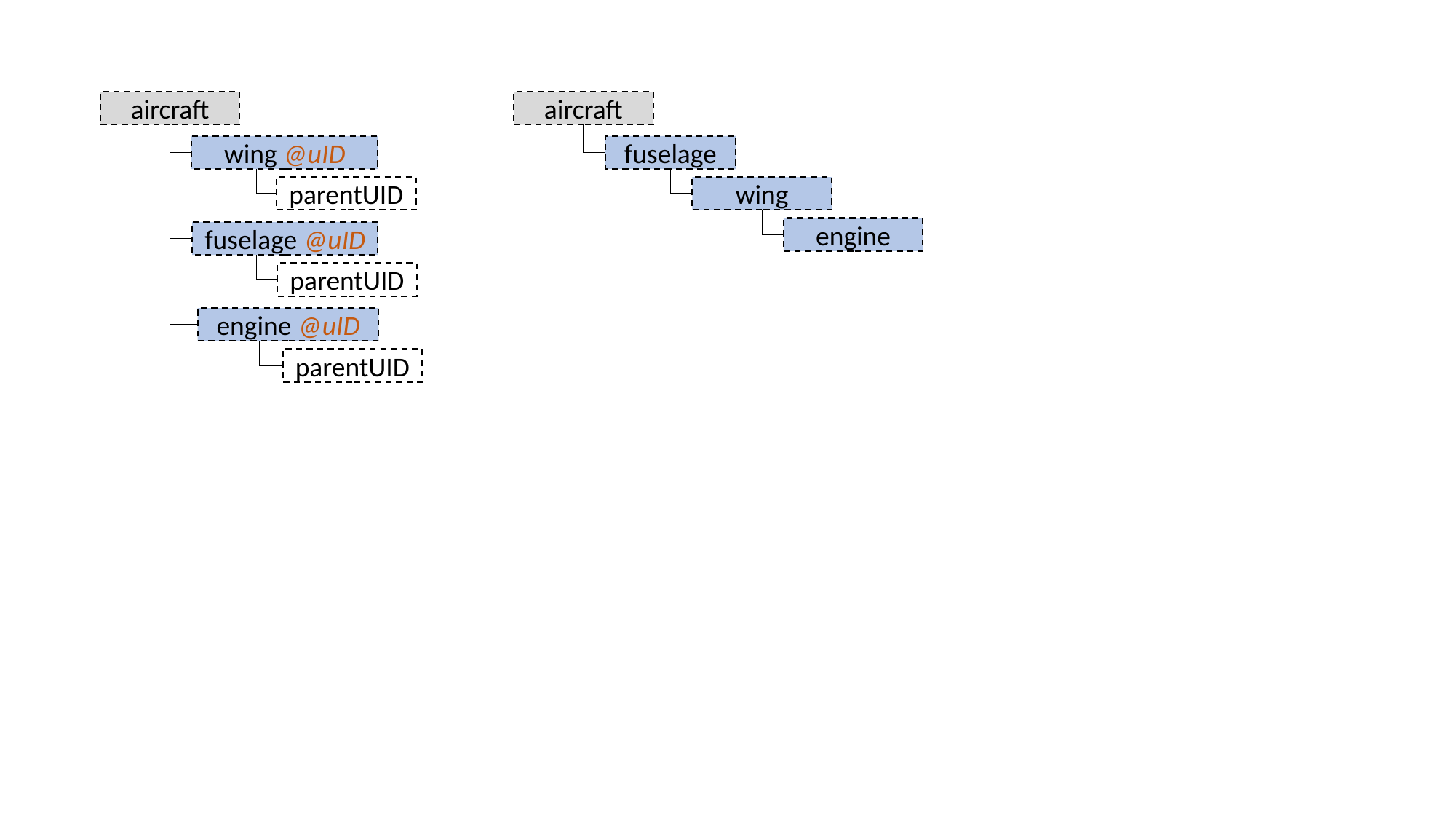

aircraft
aircraft
wing @uID
fuselage
parentUID
wing
engine
fuselage @uID
parentUID
engine @uID
parentUID